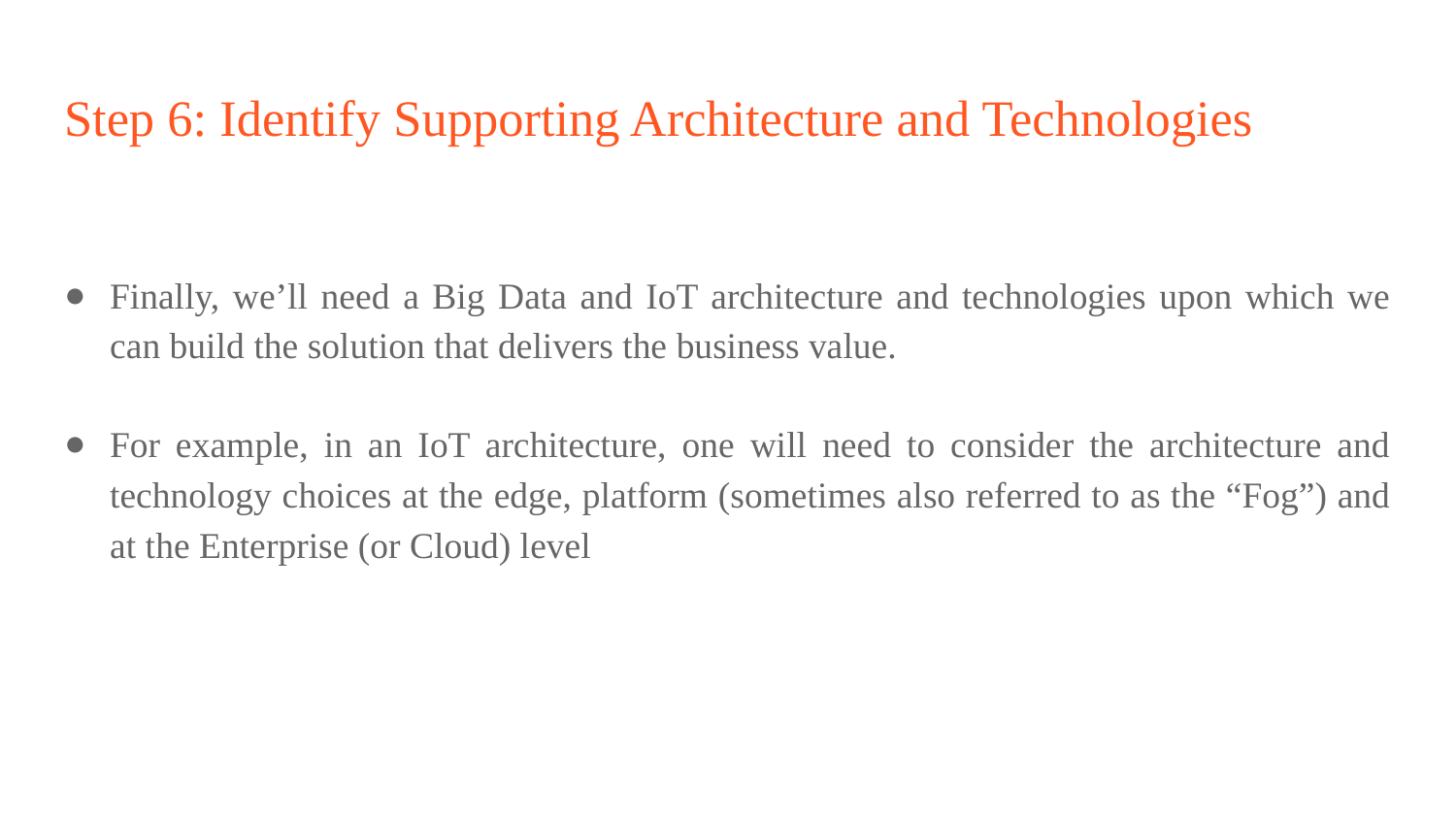

# Step 6: Identify Supporting Architecture and Technologies

Finally, we’ll need a Big Data and IoT architecture and technologies upon which we can build the solution that delivers the business value.
For example, in an IoT architecture, one will need to consider the architecture and technology choices at the edge, platform (sometimes also referred to as the “Fog”) and at the Enterprise (or Cloud) level